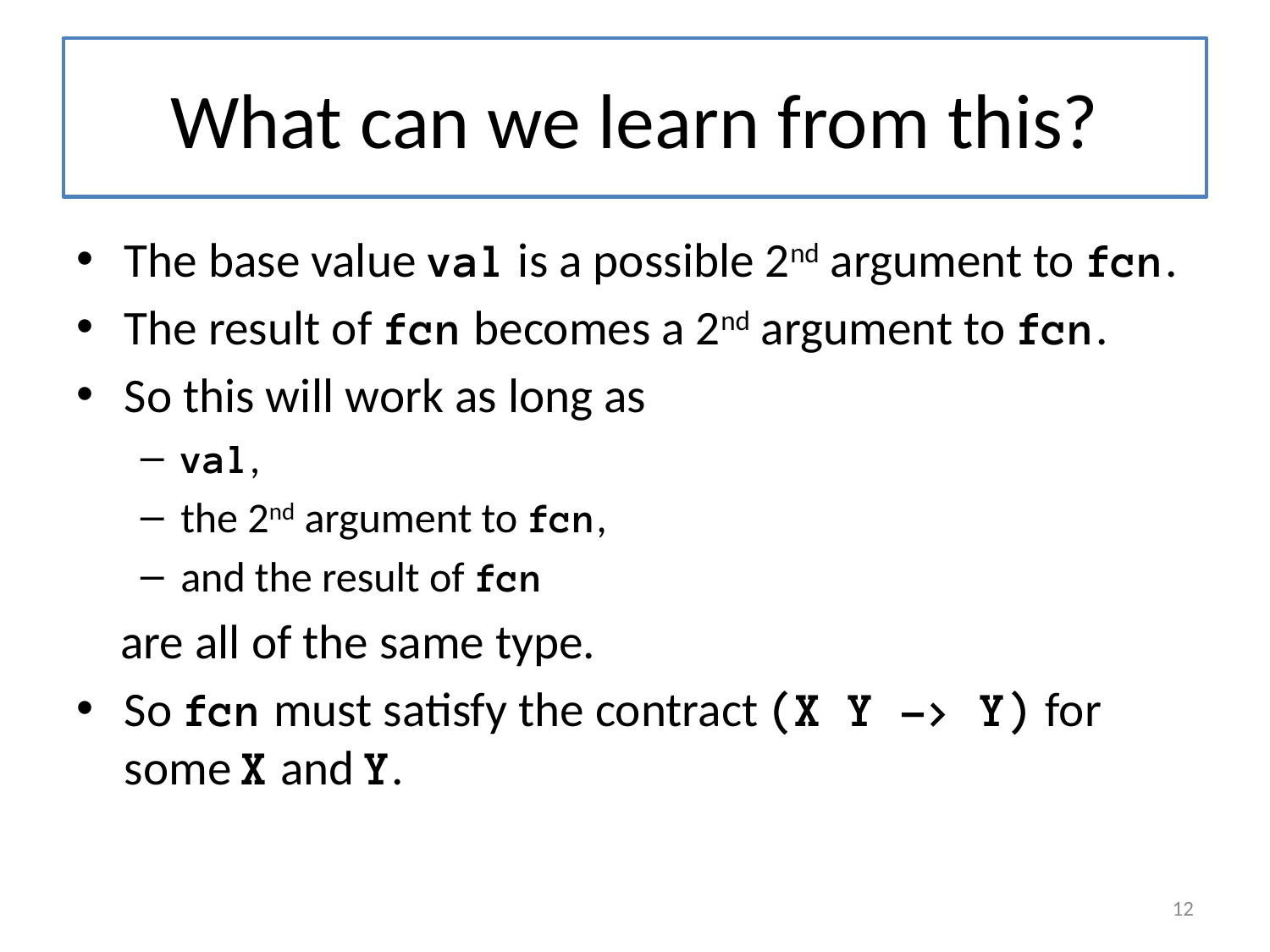

# What can we learn from this?
The base value val is a possible 2nd argument to fcn.
The result of fcn becomes a 2nd argument to fcn.
So this will work as long as
val,
the 2nd argument to fcn,
and the result of fcn
    are all of the same type.
So fcn must satisfy the contract (X Y -> Y) for some X and Y.
12